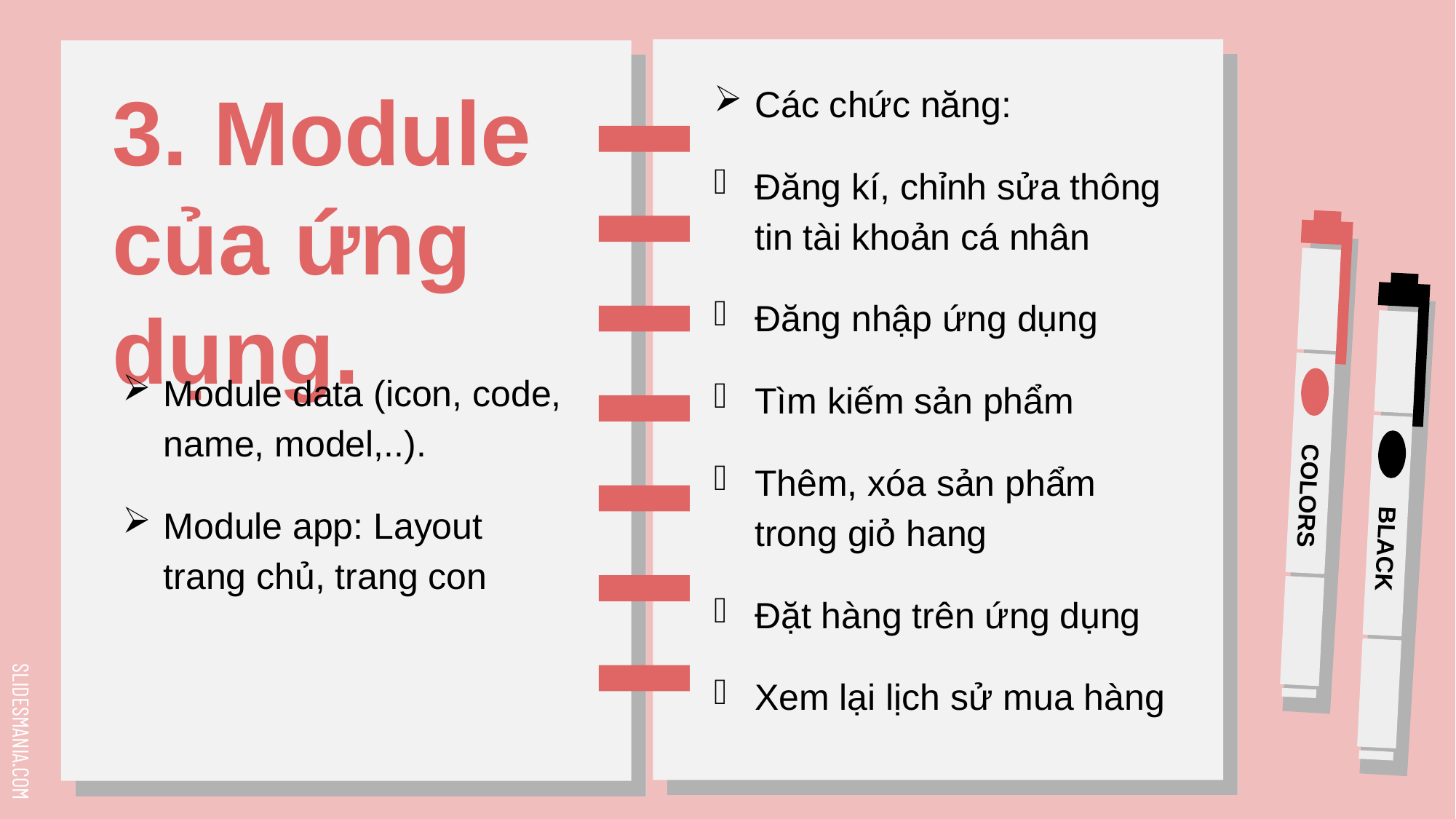

# 3. Module của ứng dụng.
Các chức năng:
Đăng kí, chỉnh sửa thông tin tài khoản cá nhân
Đăng nhập ứng dụng
Tìm kiếm sản phẩm
Thêm, xóa sản phẩm trong giỏ hang
Đặt hàng trên ứng dụng
Xem lại lịch sử mua hàng
Module data (icon, code, name, model,..).
Module app: Layout trang chủ, trang con